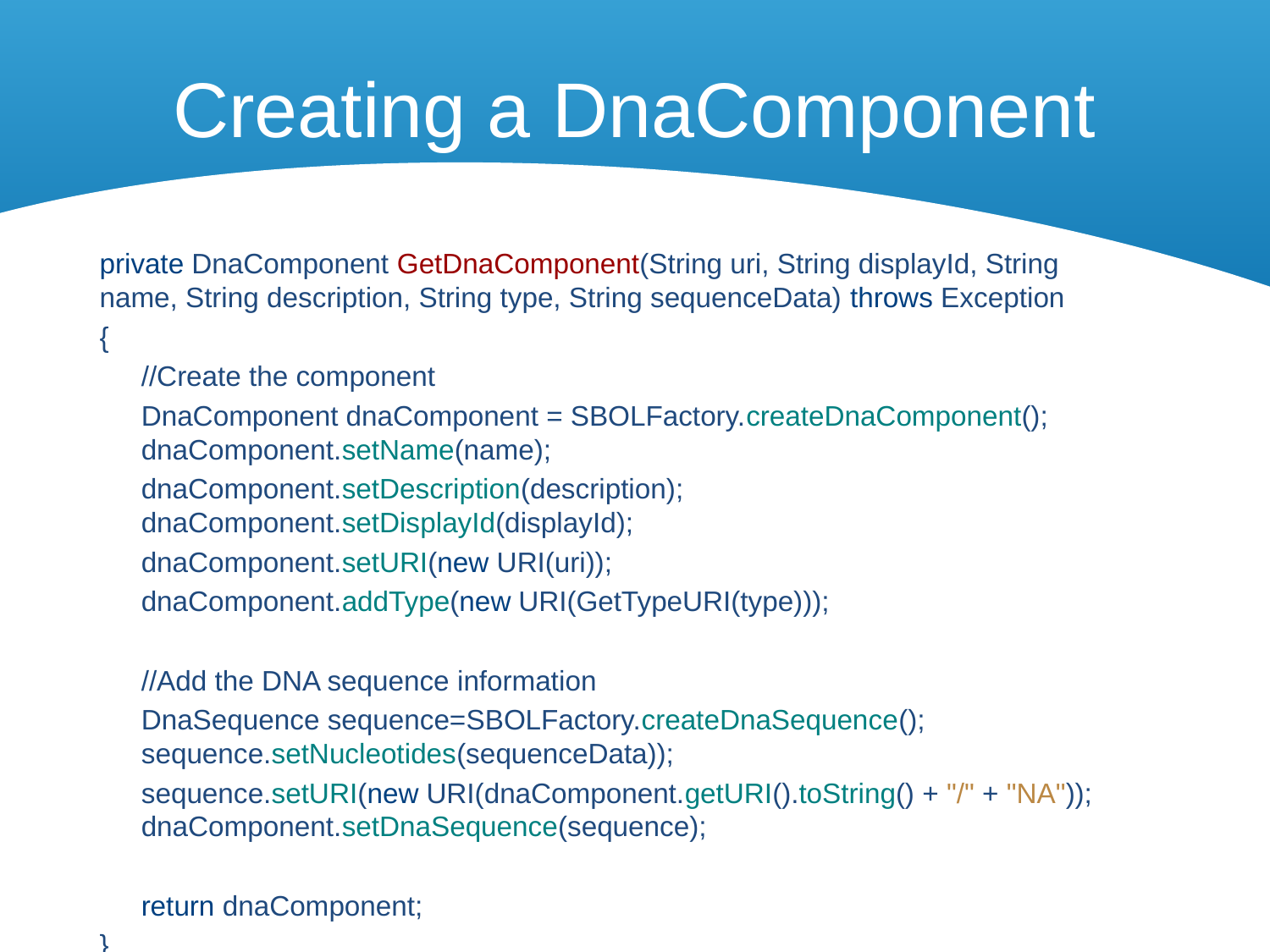

# Creating a DnaComponent
private DnaComponent GetDnaComponent(String uri, String displayId, String name, String description, String type, String sequenceData) throws Exception
{
//Create the component
DnaComponent dnaComponent = SBOLFactory.createDnaComponent(); dnaComponent.setName(name);
dnaComponent.setDescription(description); dnaComponent.setDisplayId(displayId);
dnaComponent.setURI(new URI(uri));
dnaComponent.addType(new URI(GetTypeURI(type)));

//Add the DNA sequence information
DnaSequence sequence=SBOLFactory.createDnaSequence(); sequence.setNucleotides(sequenceData));
sequence.setURI(new URI(dnaComponent.getURI().toString() + "/" + "NA")); dnaComponent.setDnaSequence(sequence);

return dnaComponent;
}